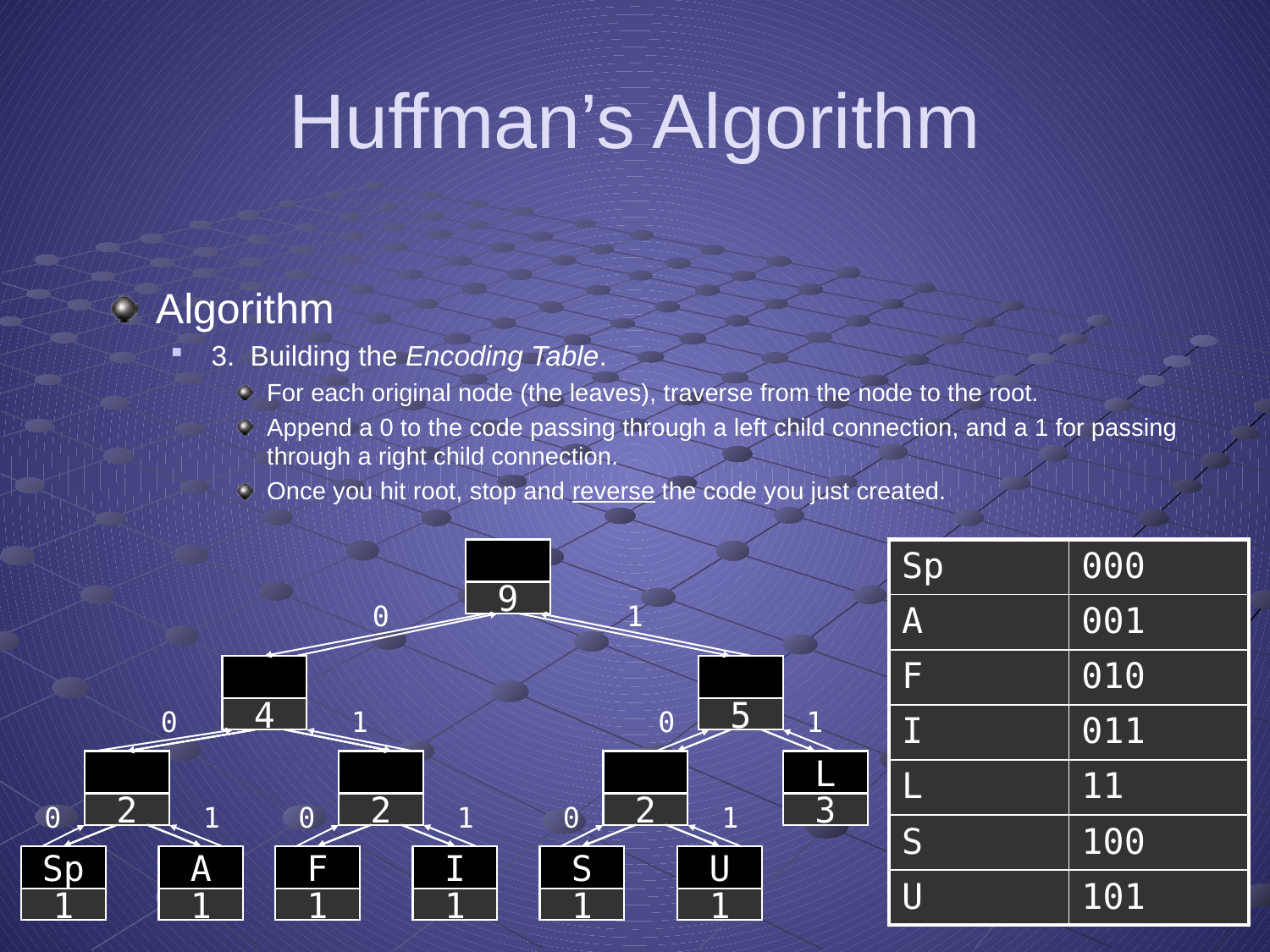

# Huffman’s Algorithm
Algorithm
3.  Building the Encoding Table.
For each original node (the leaves), traverse from the node to the root.
Append a 0 to the code passing through a left child connection, and a 1 for passing through a right child connection.
Once you hit root, stop and reverse the code you just created.

| Sp | 000 |
| --- | --- |
| A | 001 |
| F | 010 |
| I | 011 |
| L | 11 |
| S | 100 |
| U | 101 |
9
0
1

0
4
1
0
5
1

L
0
2
1
0
2
1
0
2
1
3

Sp
A
F
I
S
U
1
1
1
1
1
1